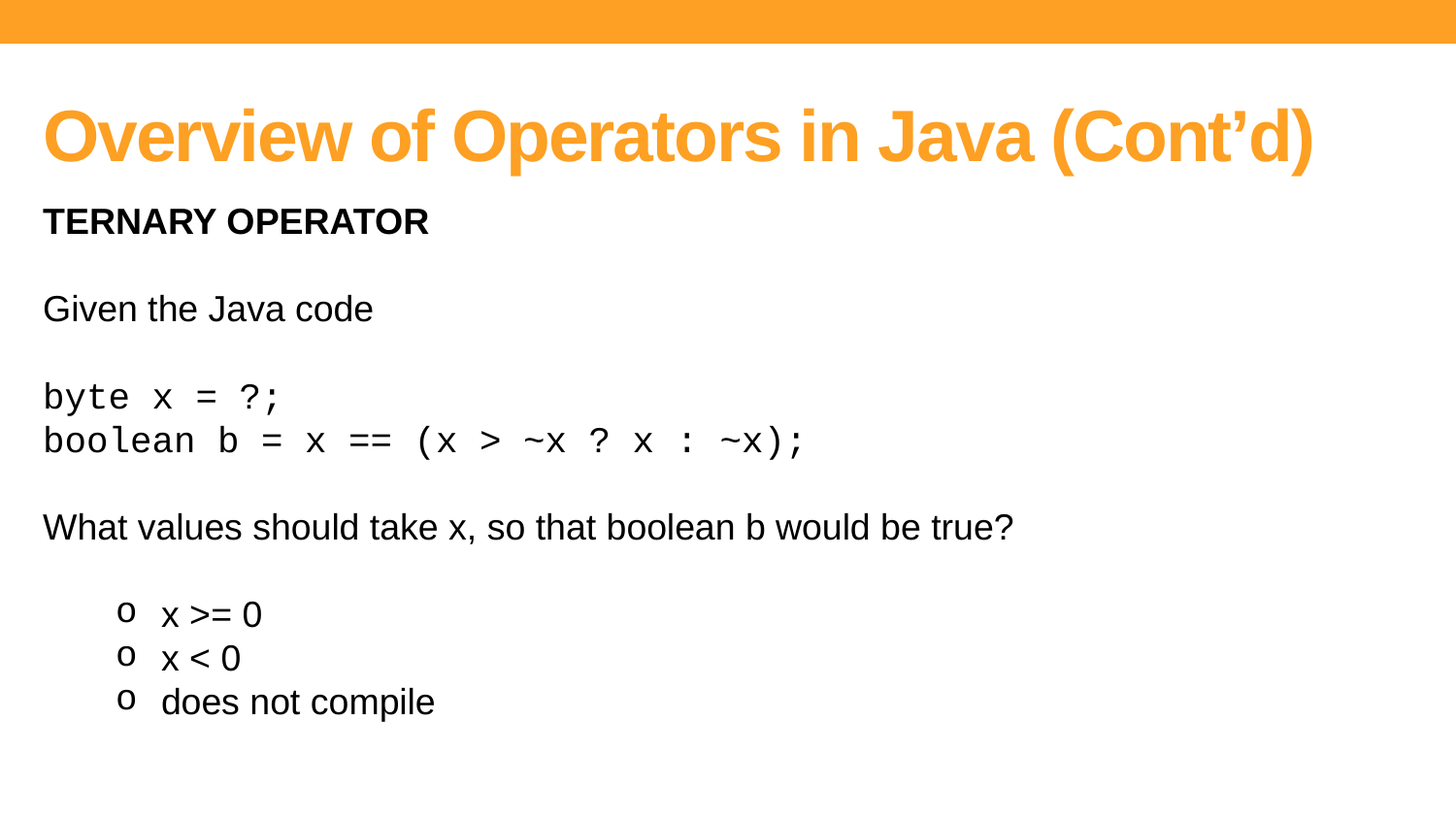

# Overview of Operators in Java (Cont’d)
TERNARY OPERATOR

Given the Java code

byte x = ?;
boolean b = x == (x > ~x ? x : ~x);

What values should take x, so that boolean b would be true?

x >= 0
x < 0
does not compile